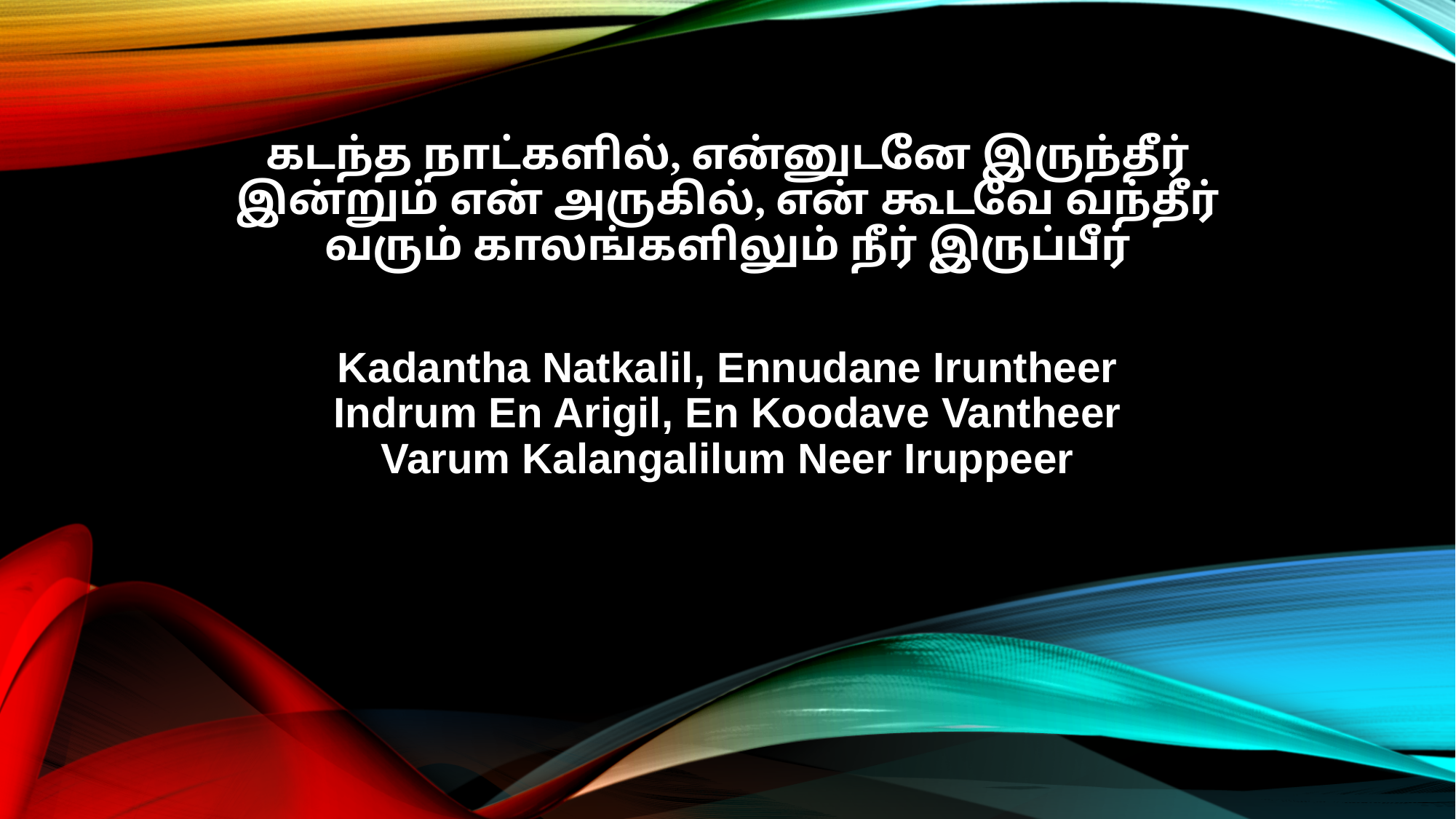

கடந்த நாட்களில், என்னுடனே இருந்தீர்
இன்றும் என் அருகில், என் கூடவே வந்தீர்
வரும் காலங்களிலும் நீர் இருப்பீர்

Kadantha Natkalil, Ennudane Iruntheer
Indrum En Arigil, En Koodave Vantheer
Varum Kalangalilum Neer Iruppeer